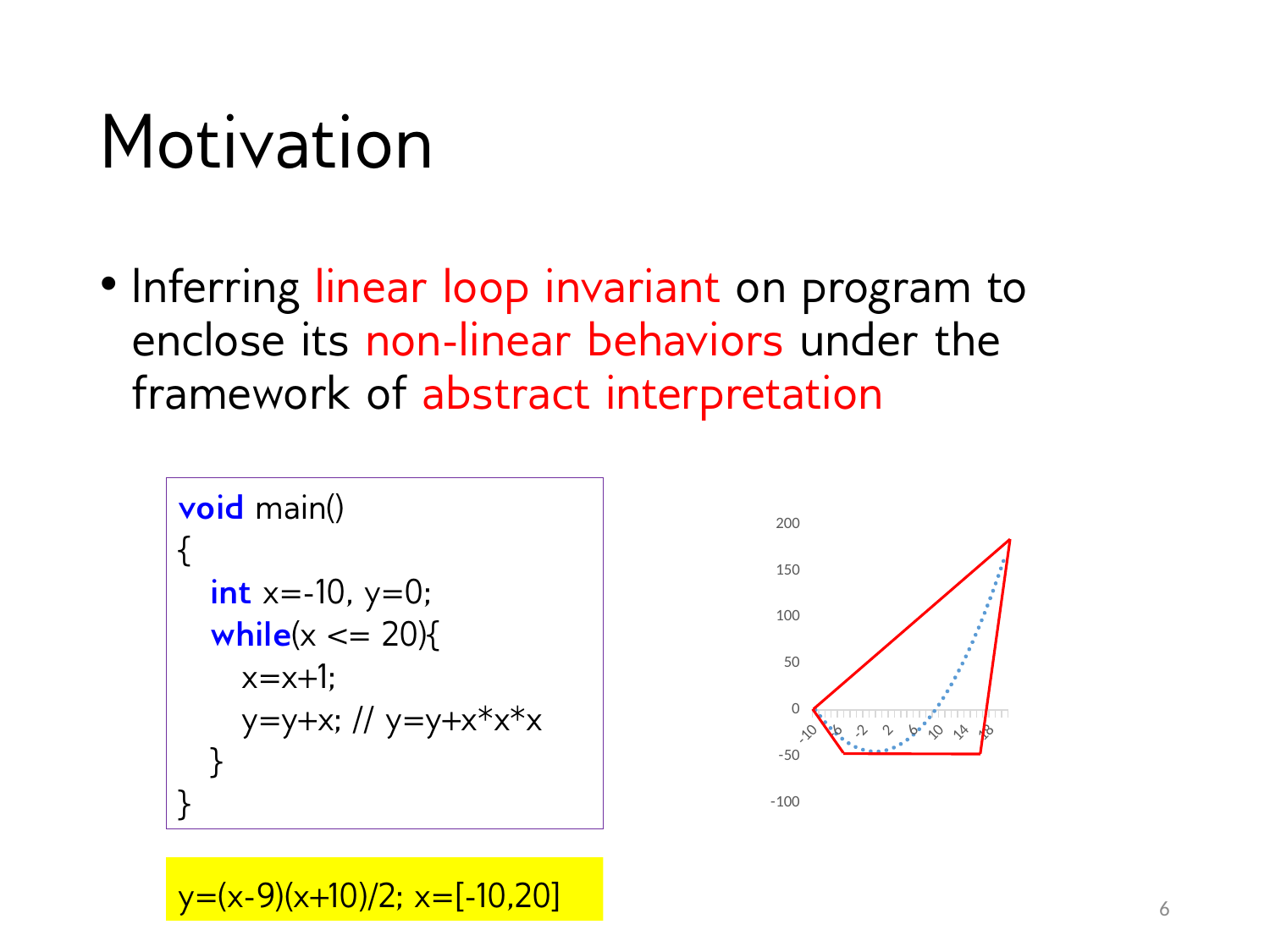

# Motivation
Inferring linear loop invariant on program to enclose its non-linear behaviors under the framework of abstract interpretation

### Chart

| Category | Y |
|---|---|
| -10 | 0.0 |
| -9 | -9.0 |
| -8 | -17.0 |
| -7 | -24.0 |
| -6 | -30.0 |
| -5 | -35.0 |
| -4 | -39.0 |
| -3 | -42.0 |
| -2 | -44.0 |
| -1 | -45.0 |
| 0 | -45.0 |
| 1 | -44.0 |
| 2 | -42.0 |
| 3 | -39.0 |
| 4 | -35.0 |
| 5 | -30.0 |
| 6 | -24.0 |
| 7 | -17.0 |
| 8 | -9.0 |
| 9 | 0.0 |
| 10 | 10.0 |
| 11 | 21.0 |
| 12 | 33.0 |
| 13 | 46.0 |
| 14 | 60.0 |
| 15 | 75.0 |
| 16 | 91.0 |
| 17 | 108.0 |
| 18 | 126.0 |
| 19 | 145.0 |
| 20 | 165.0 |
void main()
{
   int x=-10, y=0;
   while(x <= 20){
      x=x+1;
      y=y+x; // y=y+x*x*x
   }
}
y=(x-9)(x+10)/2; x=[-10,20]
6